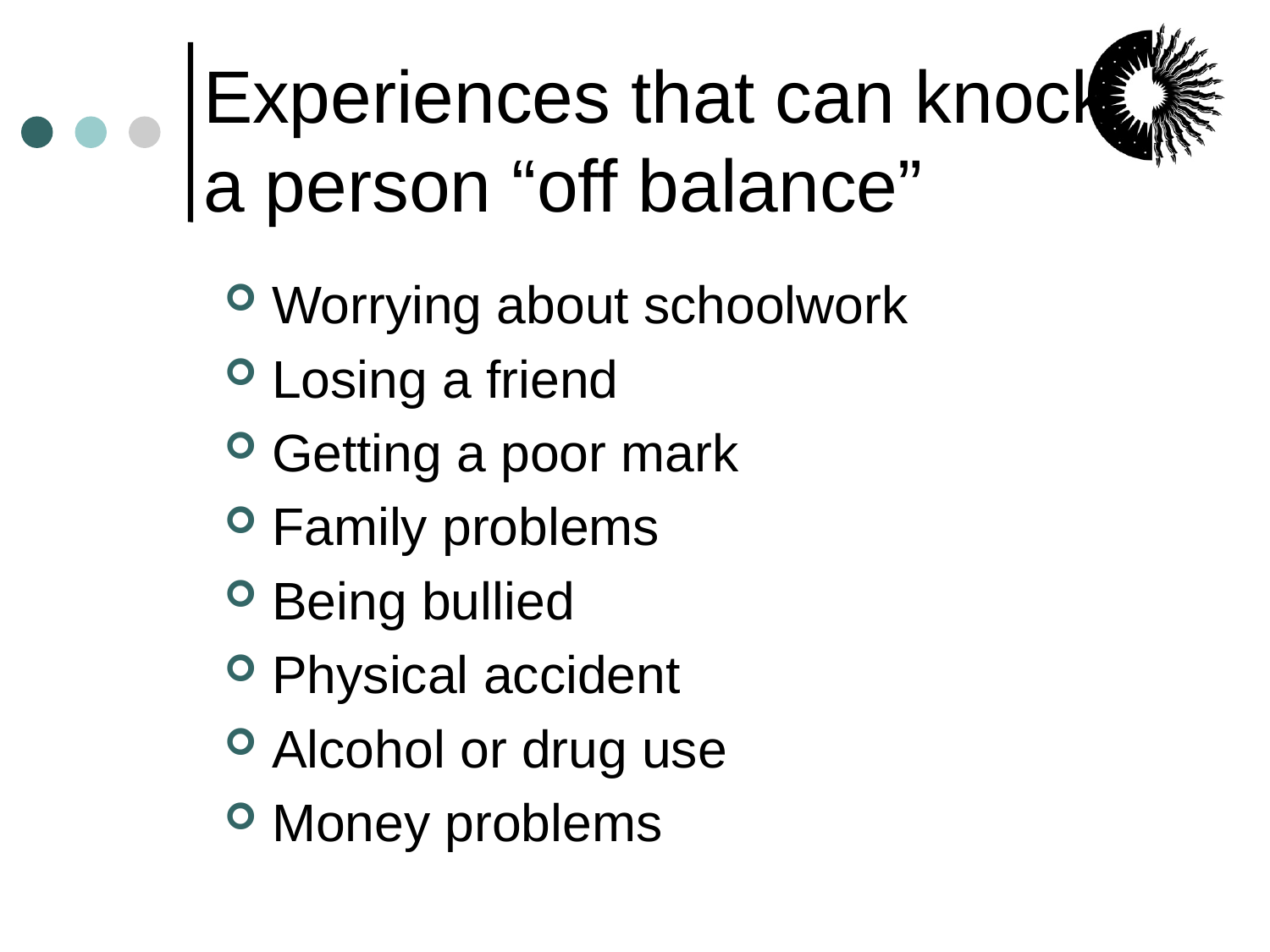

# Experiences that can knock a person “off balance”
Worrying about schoolwork
Losing a friend
Getting a poor mark
Family problems
Being bullied
Physical accident
Alcohol or drug use
Money problems